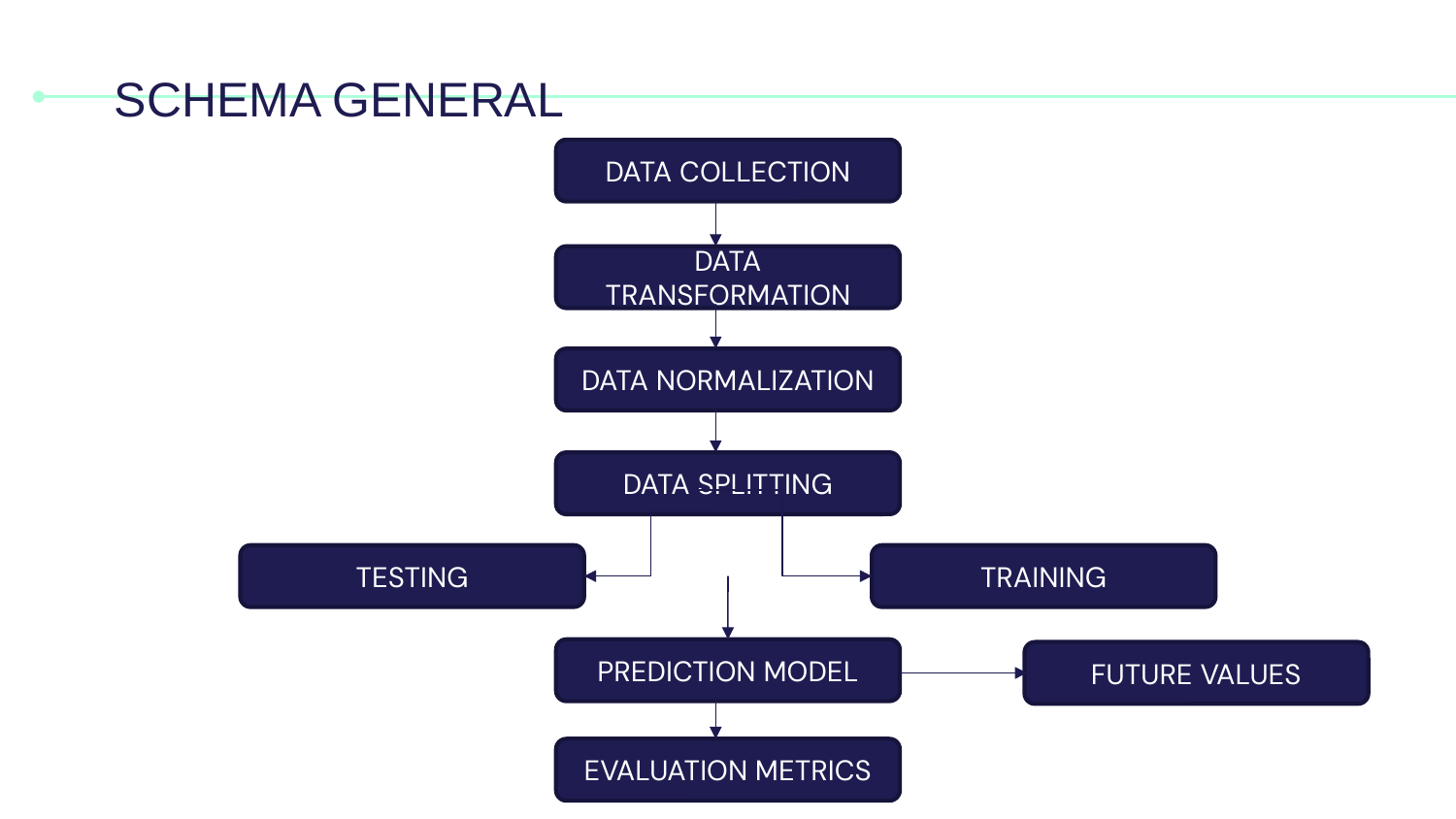

# SCHEMA GENERAL
DATA COLLECTION
DATA TRANSFORMATION
DATA NORMALIZATION
DATA SPLITTING
TRAINING
TESTING
PREDICTION MODEL
FUTURE VALUES
EVALUATION METRICS